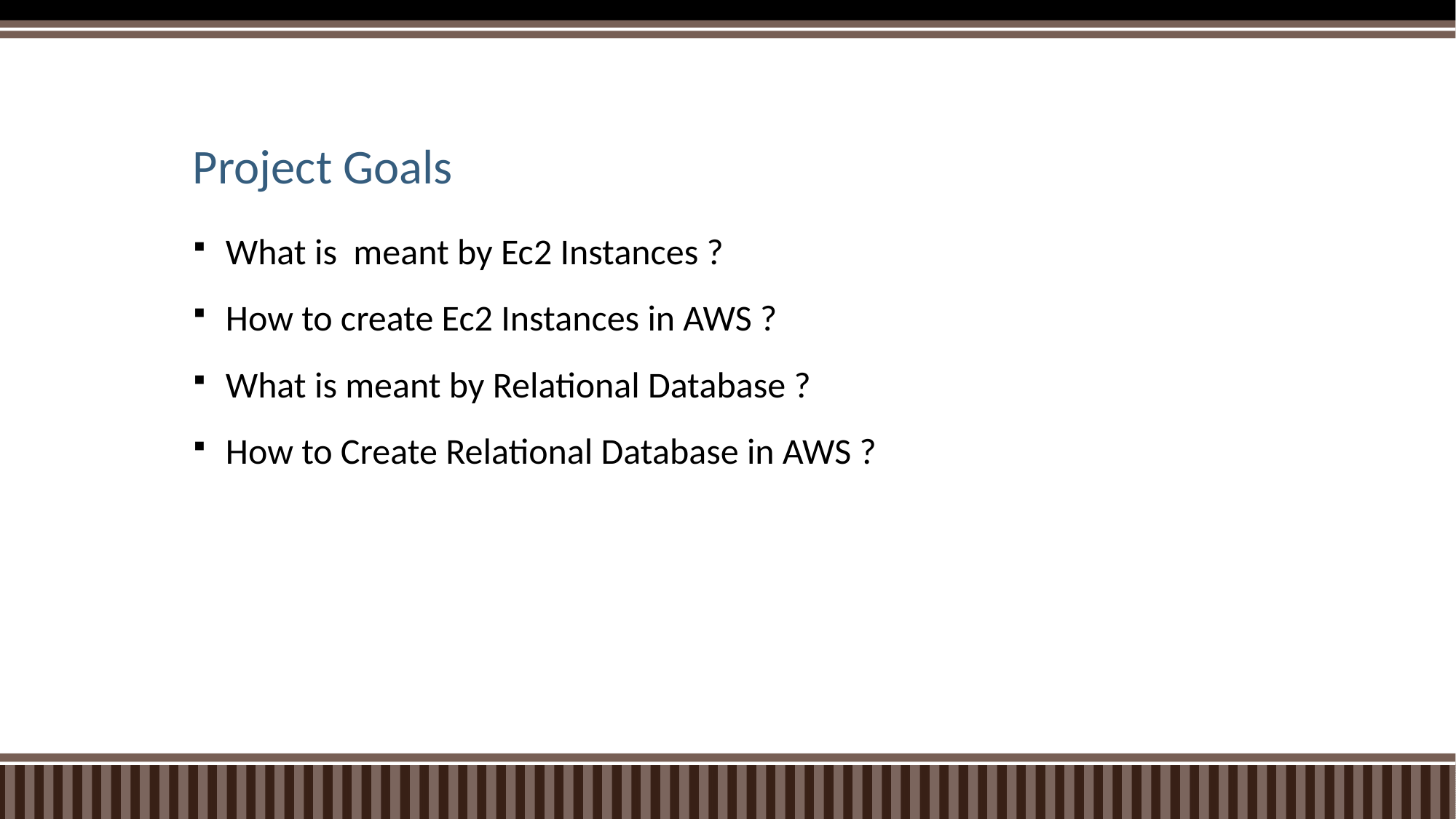

# Project Goals
What is  meant by Ec2 Instances ?
How to create Ec2 Instances in AWS ?
What is meant by Relational Database ?
How to Create Relational Database in AWS ?